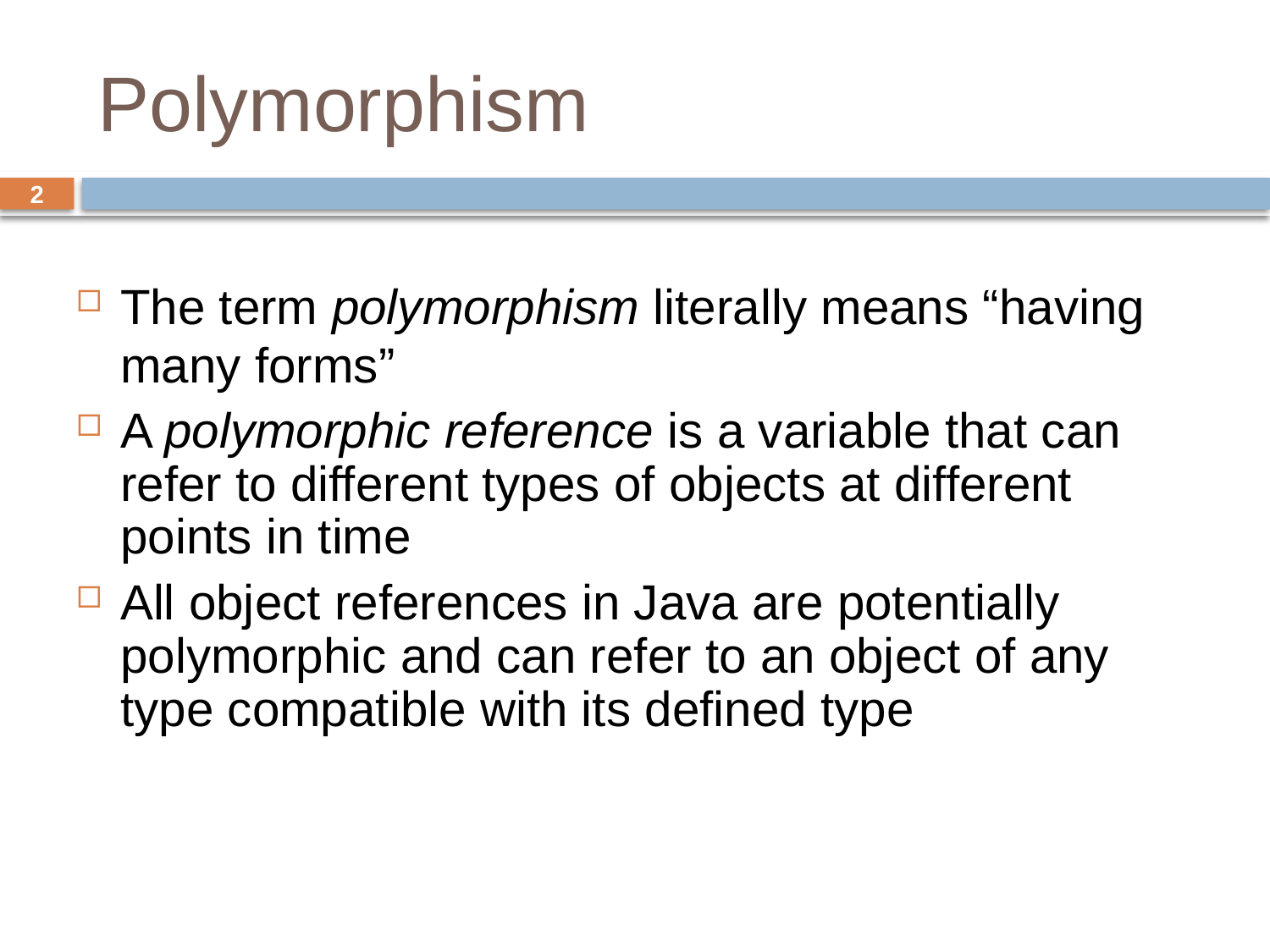

# Polymorphism
2
The term polymorphism literally means “having many forms”
A polymorphic reference is a variable that can refer to different types of objects at different points in time
All object references in Java are potentially polymorphic and can refer to an object of any type compatible with its defined type